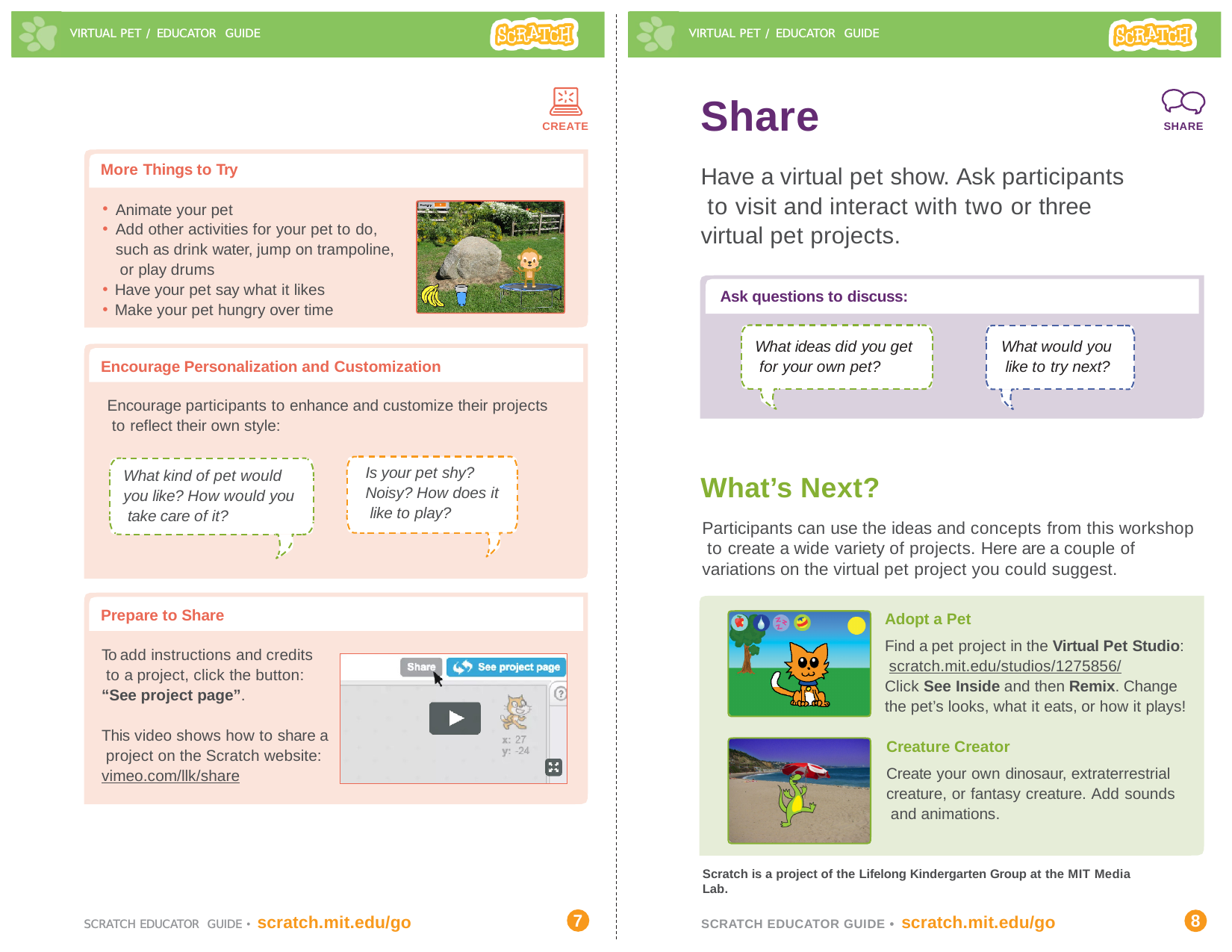

VIRTUAL PET / EDUCATOR  GUIDE
VIRTUAL PET / EDUCATOR  GUIDE

Share
Have a virtual pet show. Ask participants  to visit and interact with two or three  virtual pet projects.

SHARE
CREATE

More Things to Try
Animate your pet
Add other activities for your pet to do,  such as drink water, jump on trampoline,  or play drums
Have your pet say what it likes
Make your pet hungry over time

Ask questions to discuss:

What ideas did you get  for your own pet?
What would you  like to try next?

Encourage Personalization and Customization

Encourage participants to enhance and customize their projects  to reflect their own style:

Is your pet shy?  Noisy? How does it  like to play?
What kind of pet would  you like? How would you  take care of it?
What’s Next?
Participants can use the ideas and concepts from this workshop  to create a wide variety of projects. Here are a couple of  variations on the virtual pet project you could suggest.

Prepare to Share
Adopt a Pet
Find a pet project in the Virtual Pet Studio:  scratch.mit.edu/studios/1275856/
Click See Inside and then Remix. Change  the pet’s looks, what it eats, or how it plays!

To add instructions and credits  to a project, click the button:  “See project page”.

This video shows how to share a  project on the Scratch website:  vimeo.com/llk/share
Creature Creator
Create your own dinosaur, extraterrestrial  creature, or fantasy creature. Add sounds  and animations.

Scratch is a project of the Lifelong Kindergarten Group at the MIT Media Lab.

7
8

SCRATCH EDUCATOR  GUIDE • scratch.mit.edu/go
SCRATCH EDUCATOR GUIDE • scratch.mit.edu/go